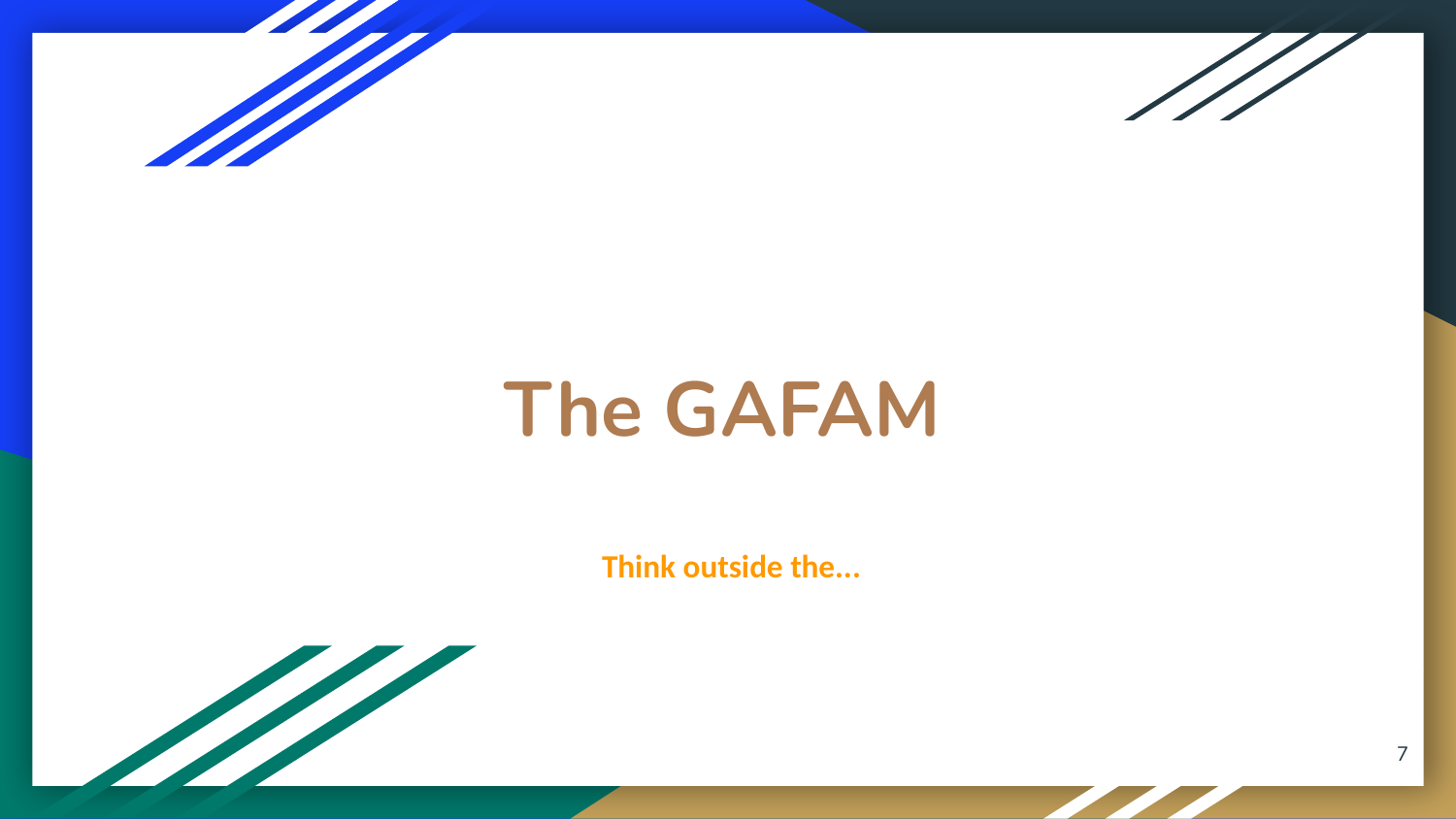

# The GAFAM
Think outside the...
7